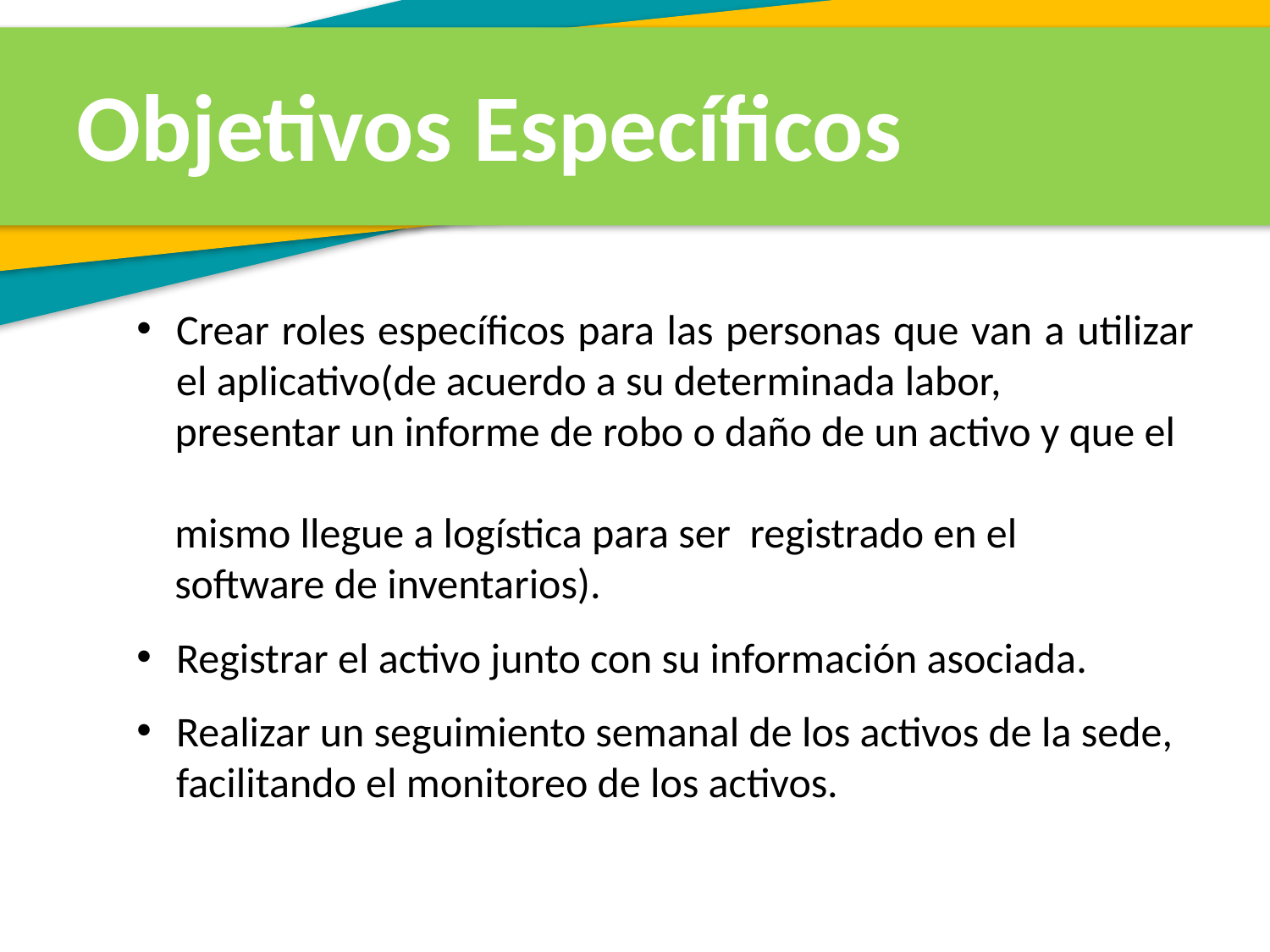

Objetivos Específicos
Crear roles específicos para las personas que van a utilizar el aplicativo(de acuerdo a su determinada labor,
    presentar un informe de robo o daño de un activo y que el
    mismo llegue a logística para ser  registrado en el
    software de inventarios).

Registrar el activo junto con su información asociada.

Realizar un seguimiento semanal de los activos de la sede, facilitando el monitoreo de los activos.